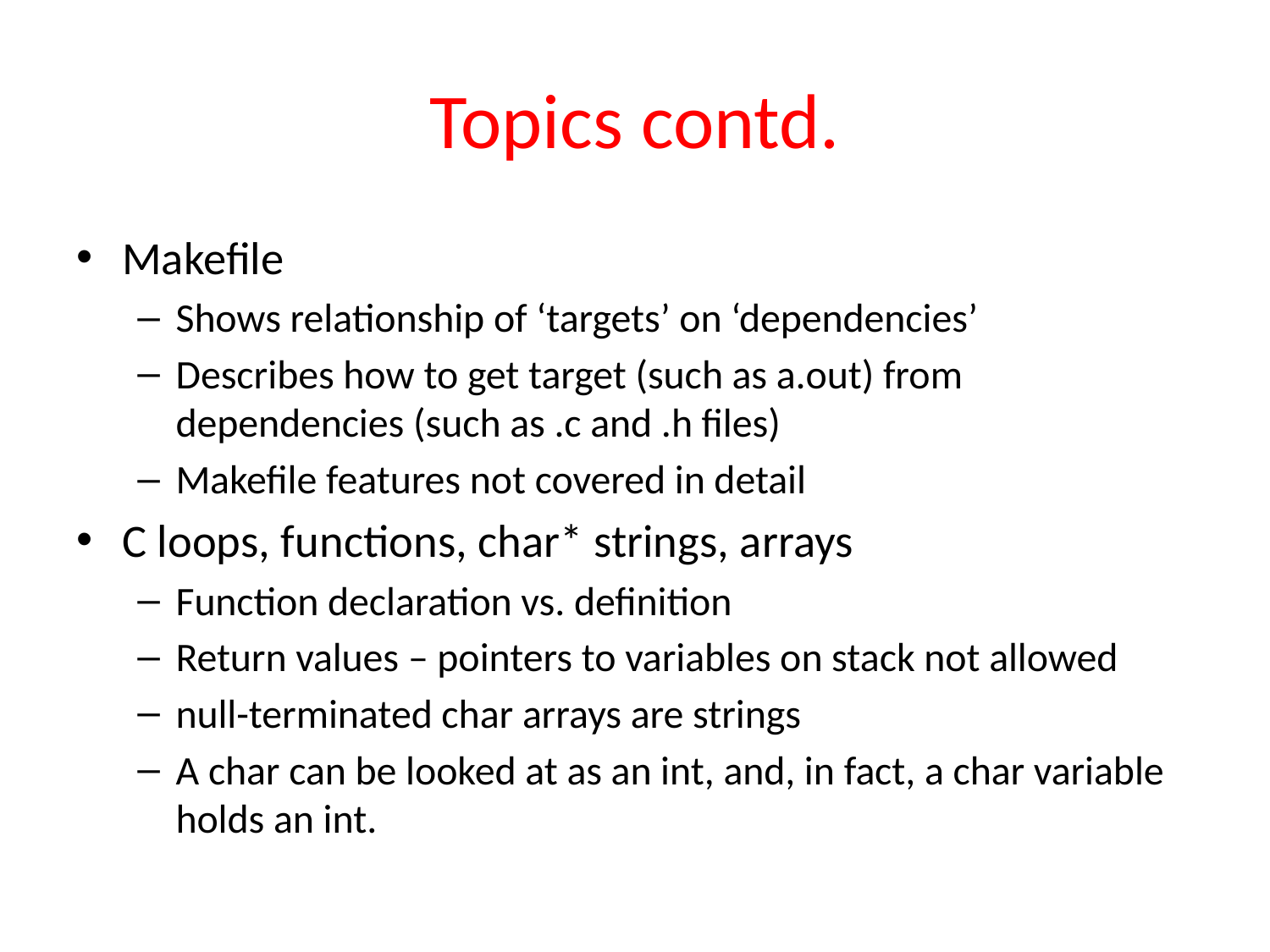

# Topics contd.
Makefile
Shows relationship of ‘targets’ on ‘dependencies’
Describes how to get target (such as a.out) from dependencies (such as .c and .h files)
Makefile features not covered in detail
C loops, functions, char* strings, arrays
Function declaration vs. definition
Return values – pointers to variables on stack not allowed
null-terminated char arrays are strings
A char can be looked at as an int, and, in fact, a char variable holds an int.